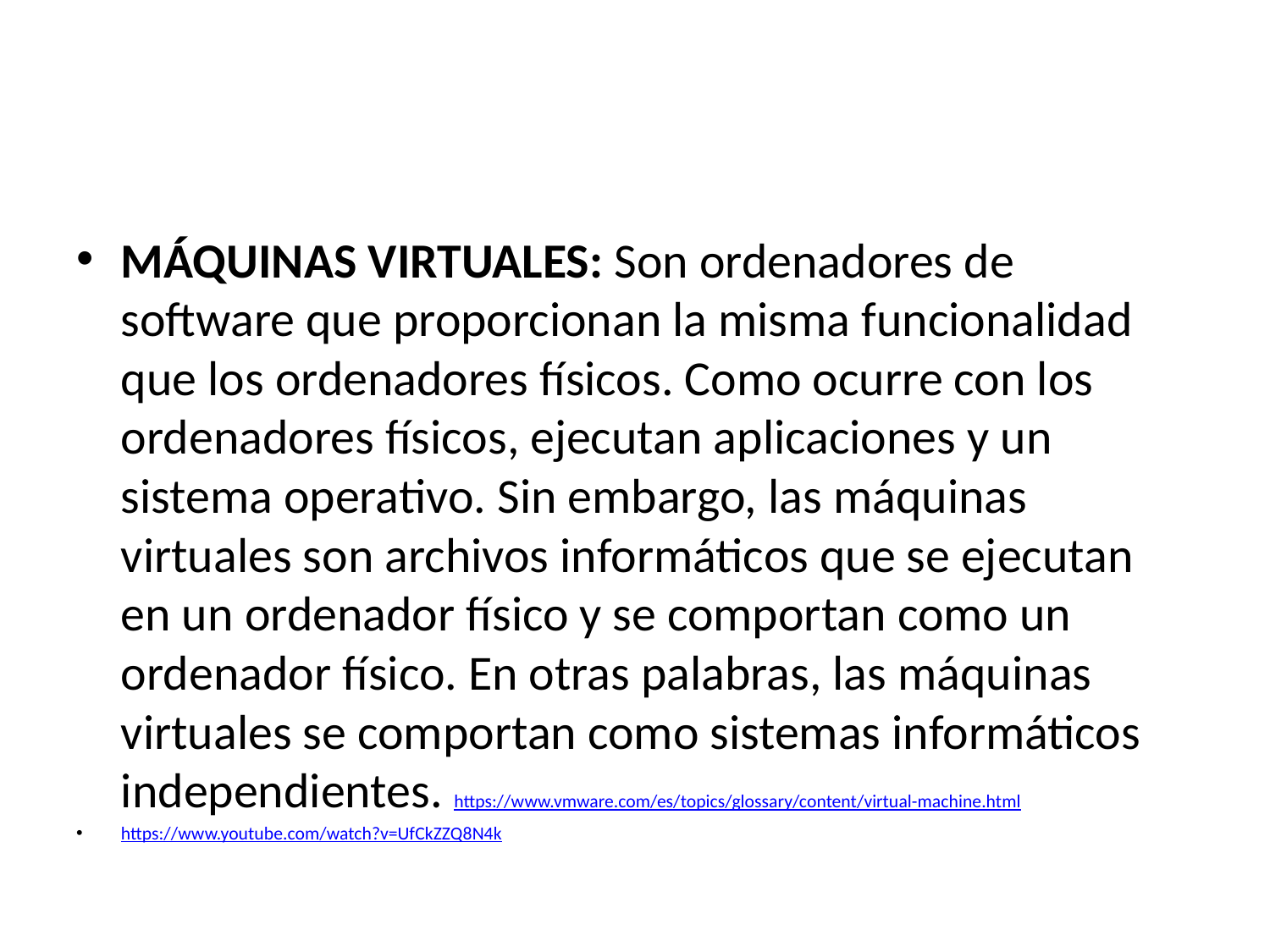

#
MÁQUINAS VIRTUALES: Son ordenadores de software que proporcionan la misma funcionalidad que los ordenadores físicos. Como ocurre con los ordenadores físicos, ejecutan aplicaciones y un sistema operativo. Sin embargo, las máquinas virtuales son archivos informáticos que se ejecutan en un ordenador físico y se comportan como un ordenador físico. En otras palabras, las máquinas virtuales se comportan como sistemas informáticos independientes. https://www.vmware.com/es/topics/glossary/content/virtual-machine.html
https://www.youtube.com/watch?v=UfCkZZQ8N4k